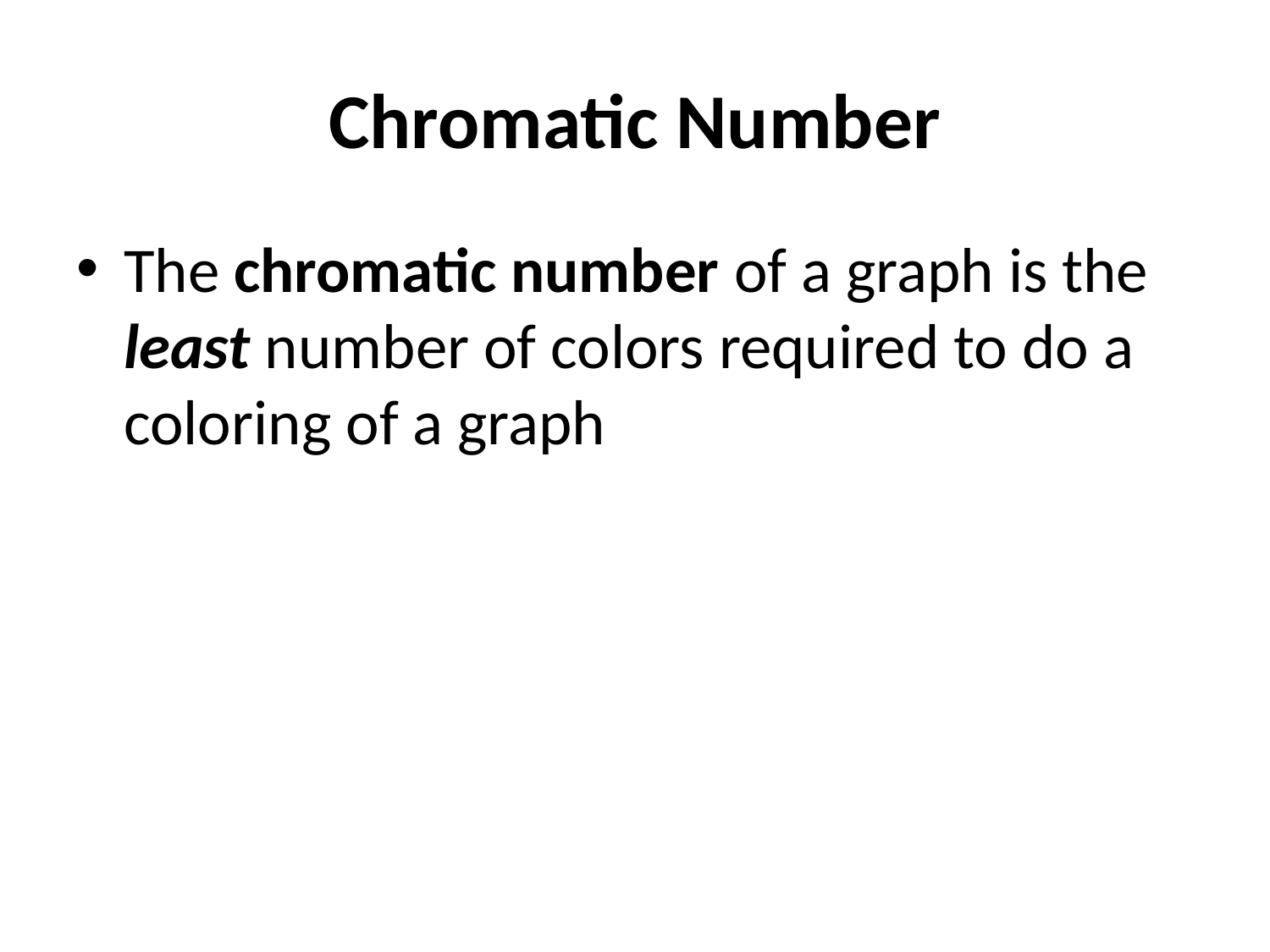

# Chromatic Number
The chromatic number of a graph is the least number of colors required to do a coloring of a graph